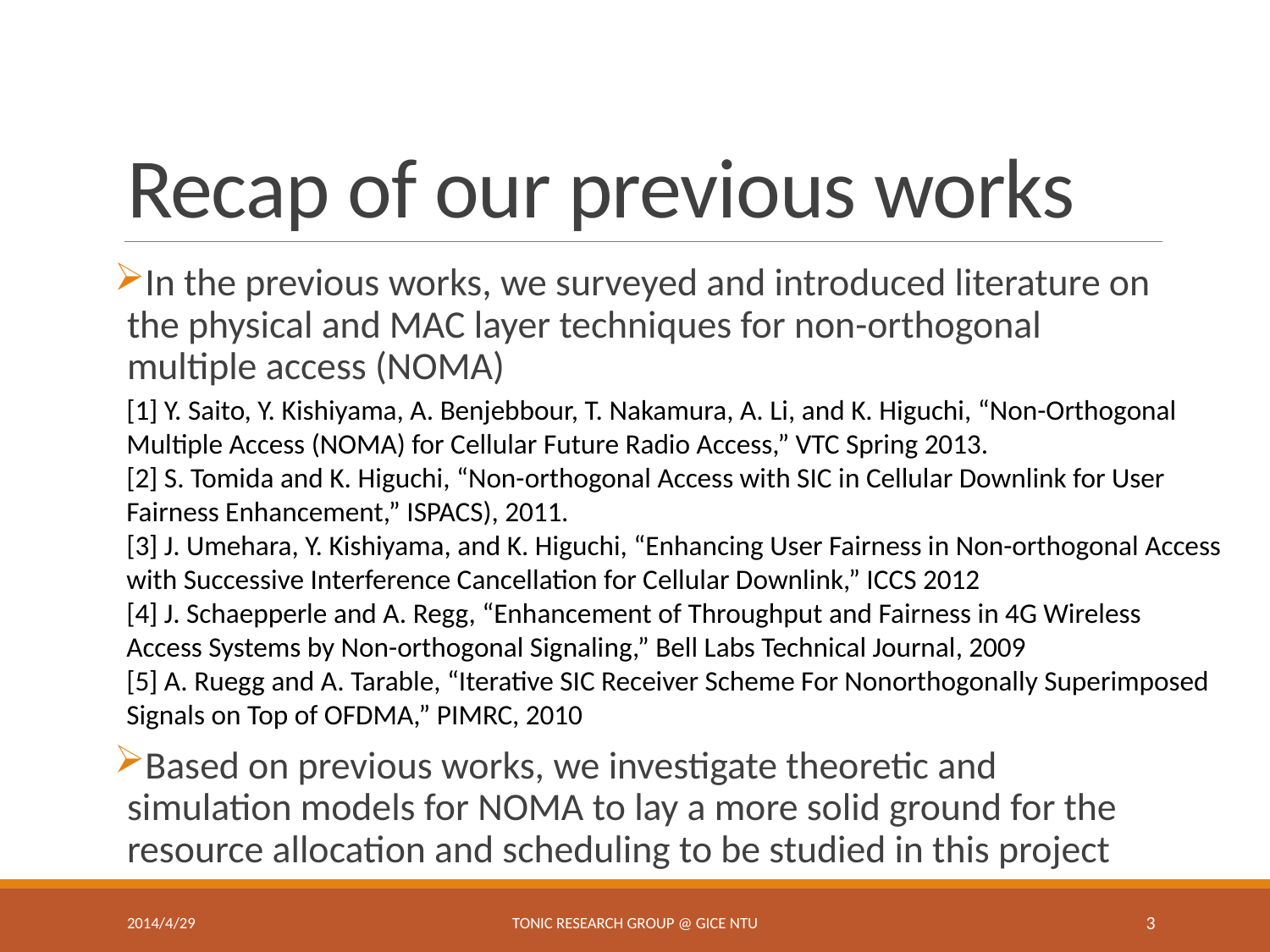

# Recap of our previous works
In the previous works, we surveyed and introduced literature on the physical and MAC layer techniques for non-orthogonal multiple access (NOMA)

Based on previous works, we investigate theoretic and simulation models for NOMA to lay a more solid ground for the resource allocation and scheduling to be studied in this project

[1] Y. Saito, Y. Kishiyama, A. Benjebbour, T. Nakamura, A. Li, and K. Higuchi, “Non-Orthogonal Multiple Access (NOMA) for Cellular Future Radio Access,” VTC Spring 2013.
[2] S. Tomida and K. Higuchi, “Non-orthogonal Access with SIC in Cellular Downlink for User Fairness Enhancement,” ISPACS), 2011.
[3] J. Umehara, Y. Kishiyama, and K. Higuchi, “Enhancing User Fairness in Non-orthogonal Access with Successive Interference Cancellation for Cellular Downlink,” ICCS 2012
[4] J. Schaepperle and A. Regg, “Enhancement of Throughput and Fairness in 4G Wireless Access Systems by Non-orthogonal Signaling,” Bell Labs Technical Journal, 2009
[5] A. Ruegg and A. Tarable, “Iterative SIC Receiver Scheme For Nonorthogonally Superimposed Signals on Top of OFDMA,” PIMRC, 2010
2014/4/29
TONIC Research Group @ GICE NTU
3